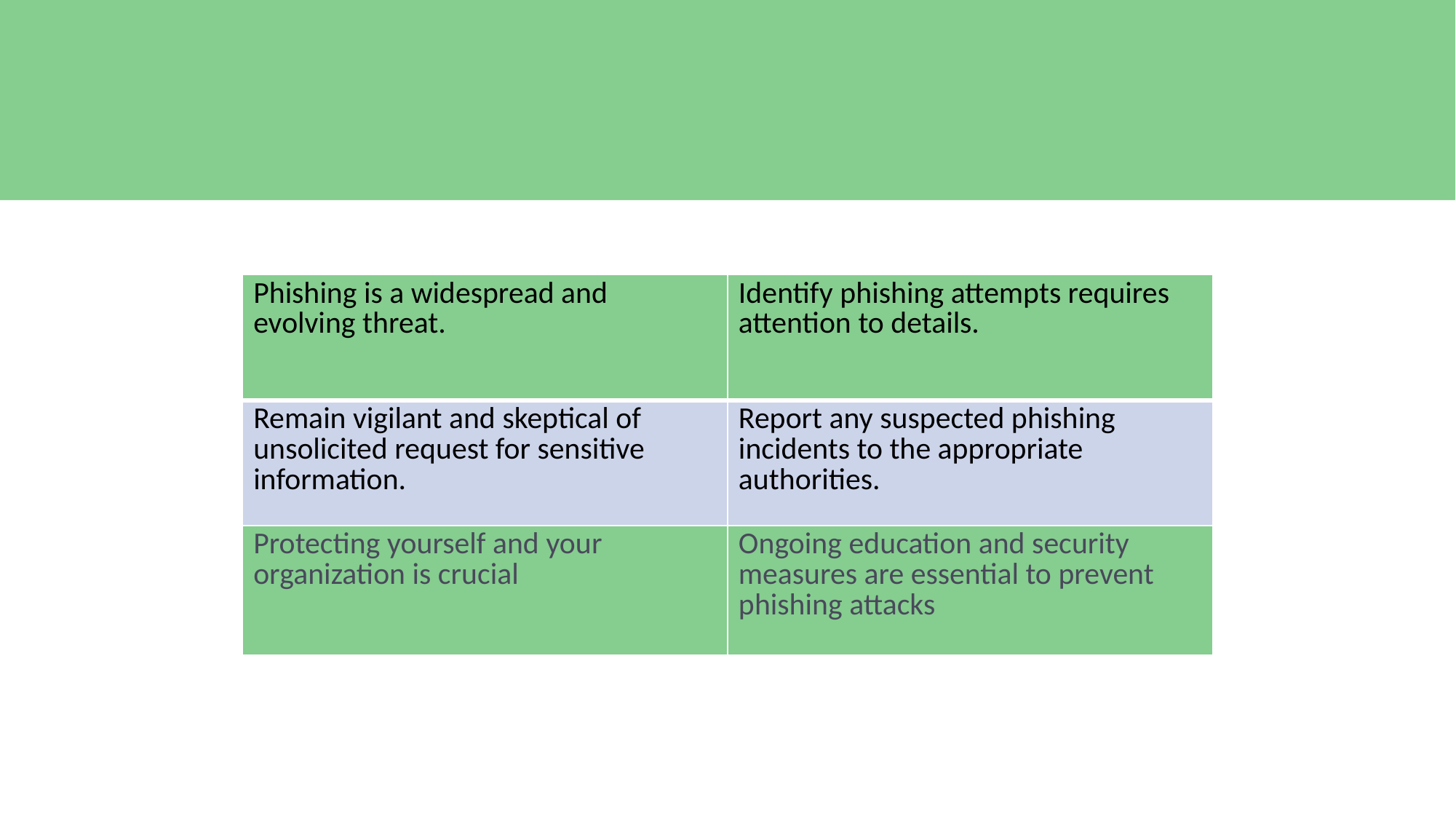

| Phishing is a widespread and evolving threat. | Identify phishing attempts requires attention to details. |
| --- | --- |
| Remain vigilant and skeptical of unsolicited request for sensitive information. | Report any suspected phishing incidents to the appropriate authorities. |
| Protecting yourself and your organization is crucial | Ongoing education and security measures are essential to prevent phishing attacks |